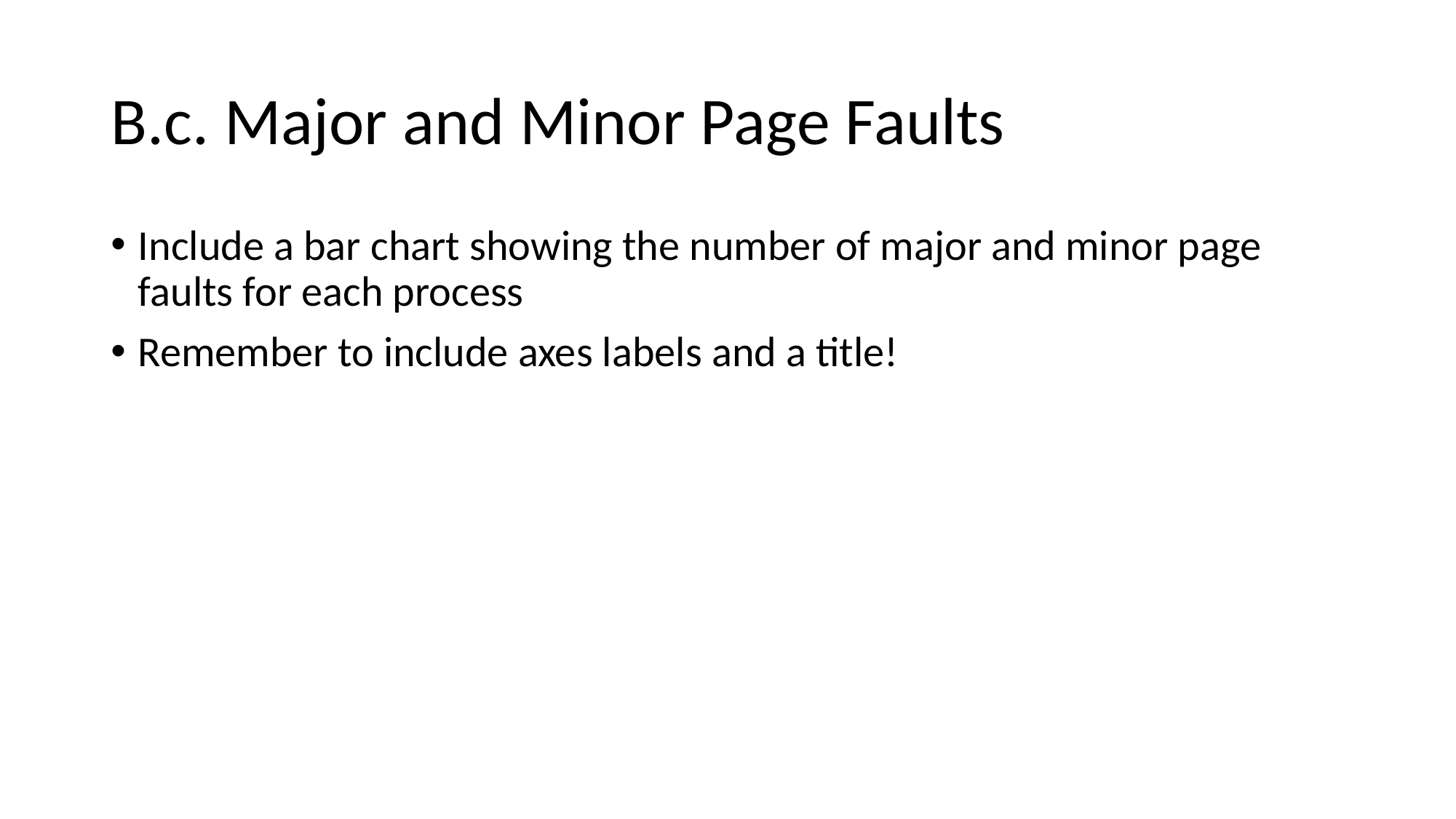

# B.c. Major and Minor Page Faults
Include a bar chart showing the number of major and minor page faults for each process
Remember to include axes labels and a title!